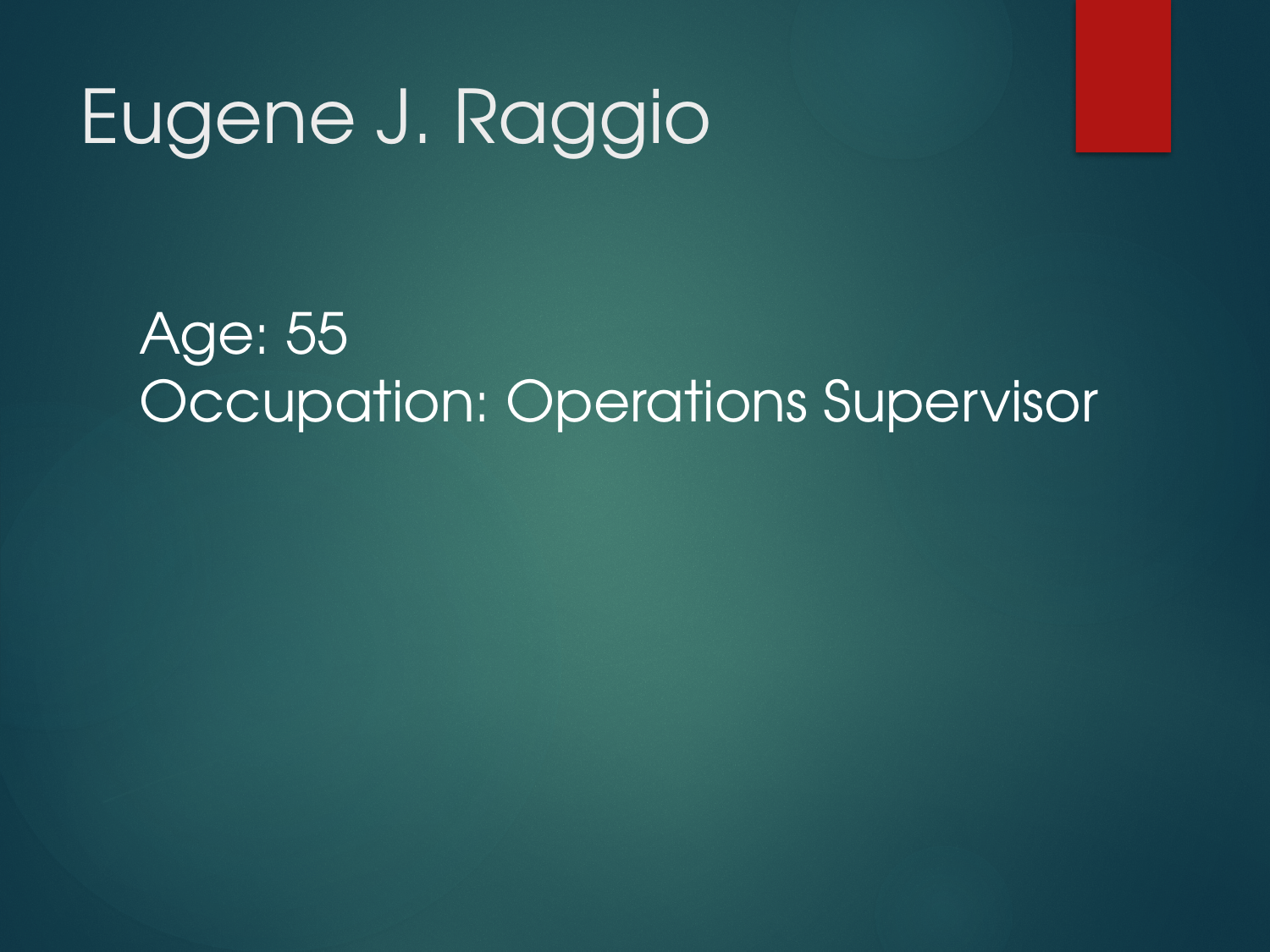

# Eugene J. Raggio

Age: 55
Occupation: Operations Supervisor